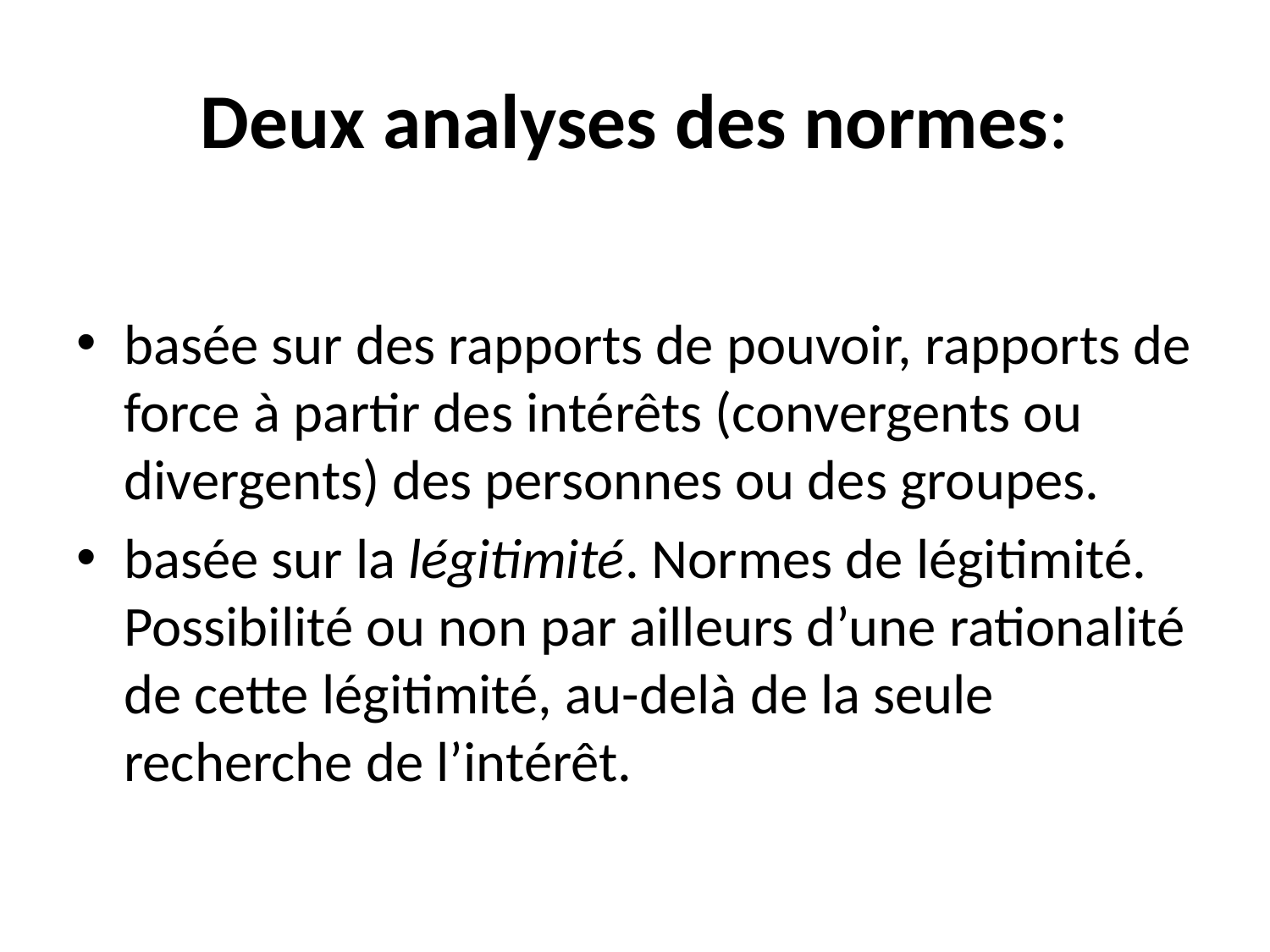

# Deux analyses des normes:

basée sur des rapports de pouvoir, rapports de force à partir des intérêts (convergents ou divergents) des personnes ou des groupes.
basée sur la légitimité. Normes de légitimité. Possibilité ou non par ailleurs d’une rationalité de cette légitimité, au-delà de la seule recherche de l’intérêt.